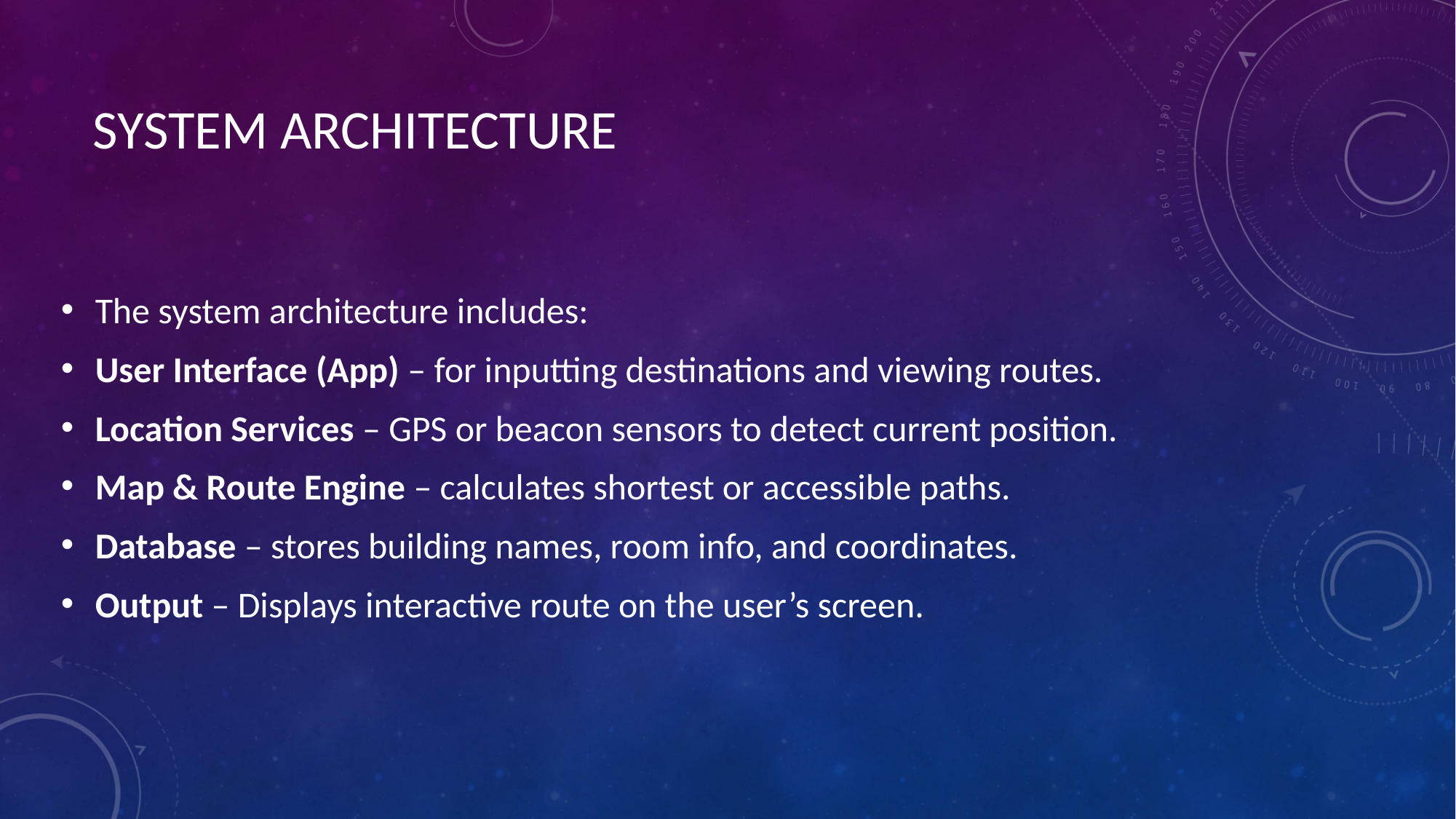

# System Architecture
The system architecture includes:
User Interface (App) – for inputting destinations and viewing routes.
Location Services – GPS or beacon sensors to detect current position.
Map & Route Engine – calculates shortest or accessible paths.
Database – stores building names, room info, and coordinates.
Output – Displays interactive route on the user’s screen.